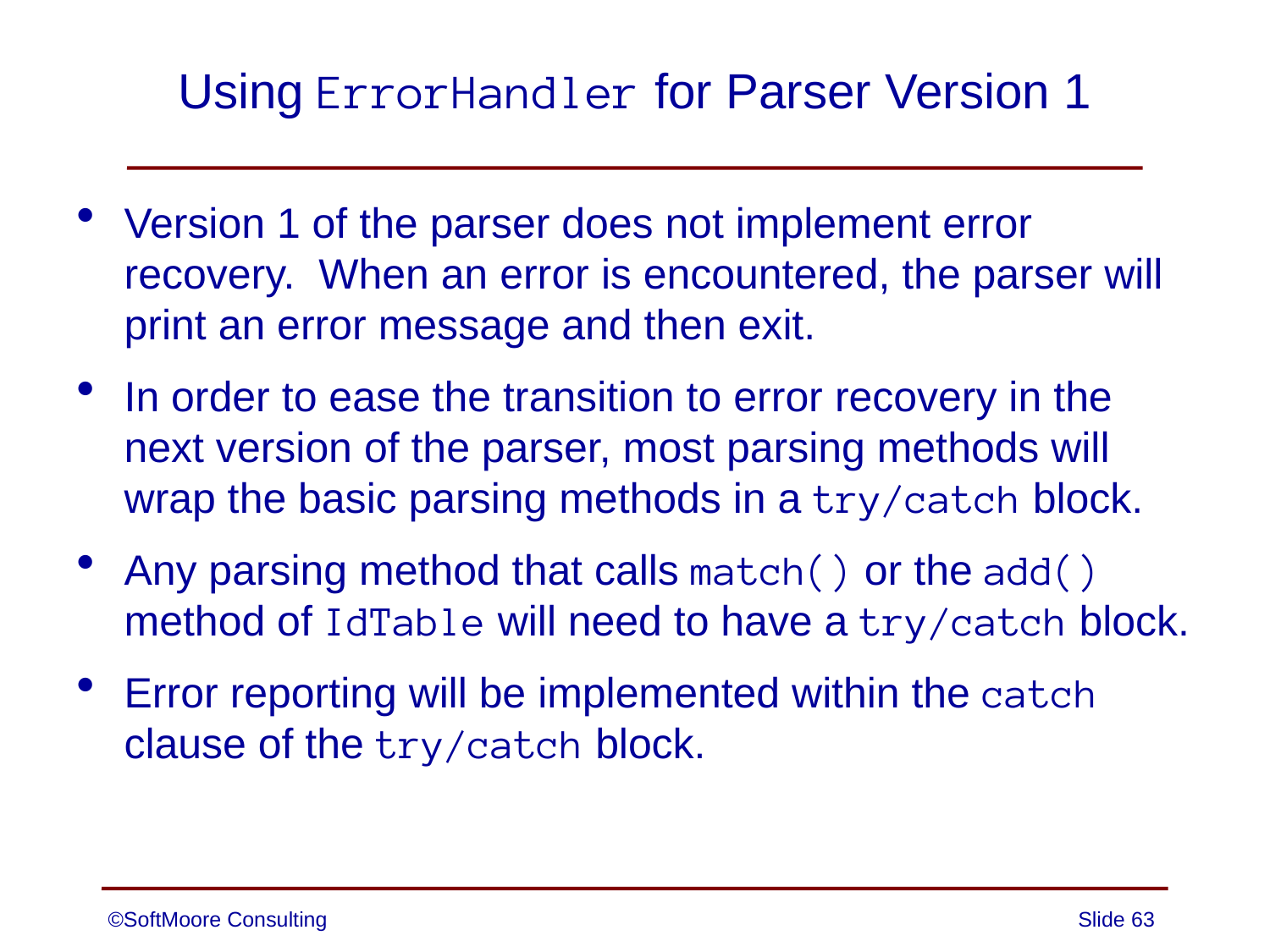

# Using ErrorHandler for Parser Version 1
Version 1 of the parser does not implement error recovery.  When an error is encountered, the parser will print an error message and then exit.
In order to ease the transition to error recovery in the next version of the parser, most parsing methods will wrap the basic parsing methods in a try/catch block.
Any parsing method that calls match() or the add() method of IdTable will need to have a try/catch block.
Error reporting will be implemented within the catch clause of the try/catch block.
©SoftMoore Consulting
Slide 63